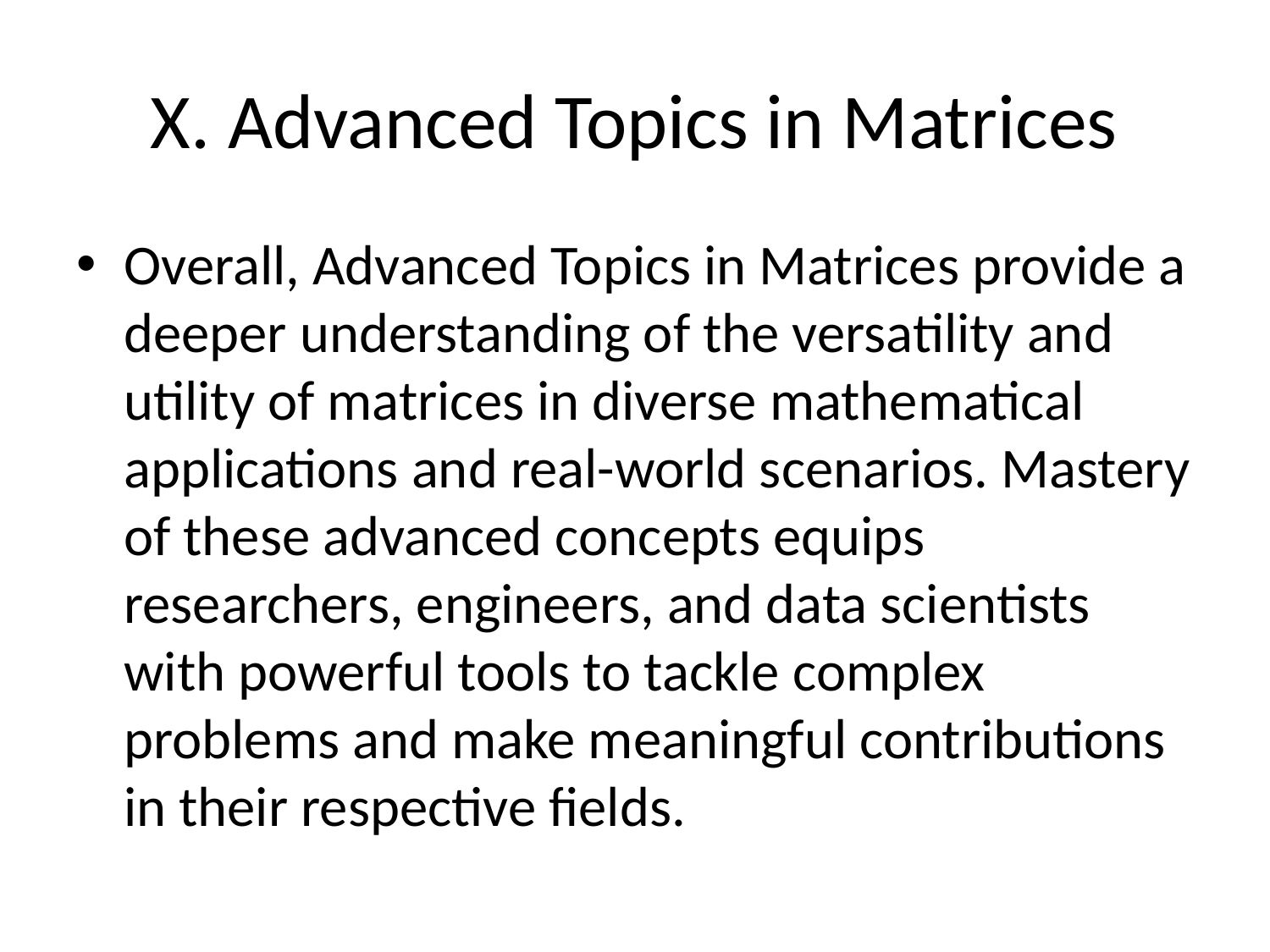

# X. Advanced Topics in Matrices
Overall, Advanced Topics in Matrices provide a deeper understanding of the versatility and utility of matrices in diverse mathematical applications and real-world scenarios. Mastery of these advanced concepts equips researchers, engineers, and data scientists with powerful tools to tackle complex problems and make meaningful contributions in their respective fields.